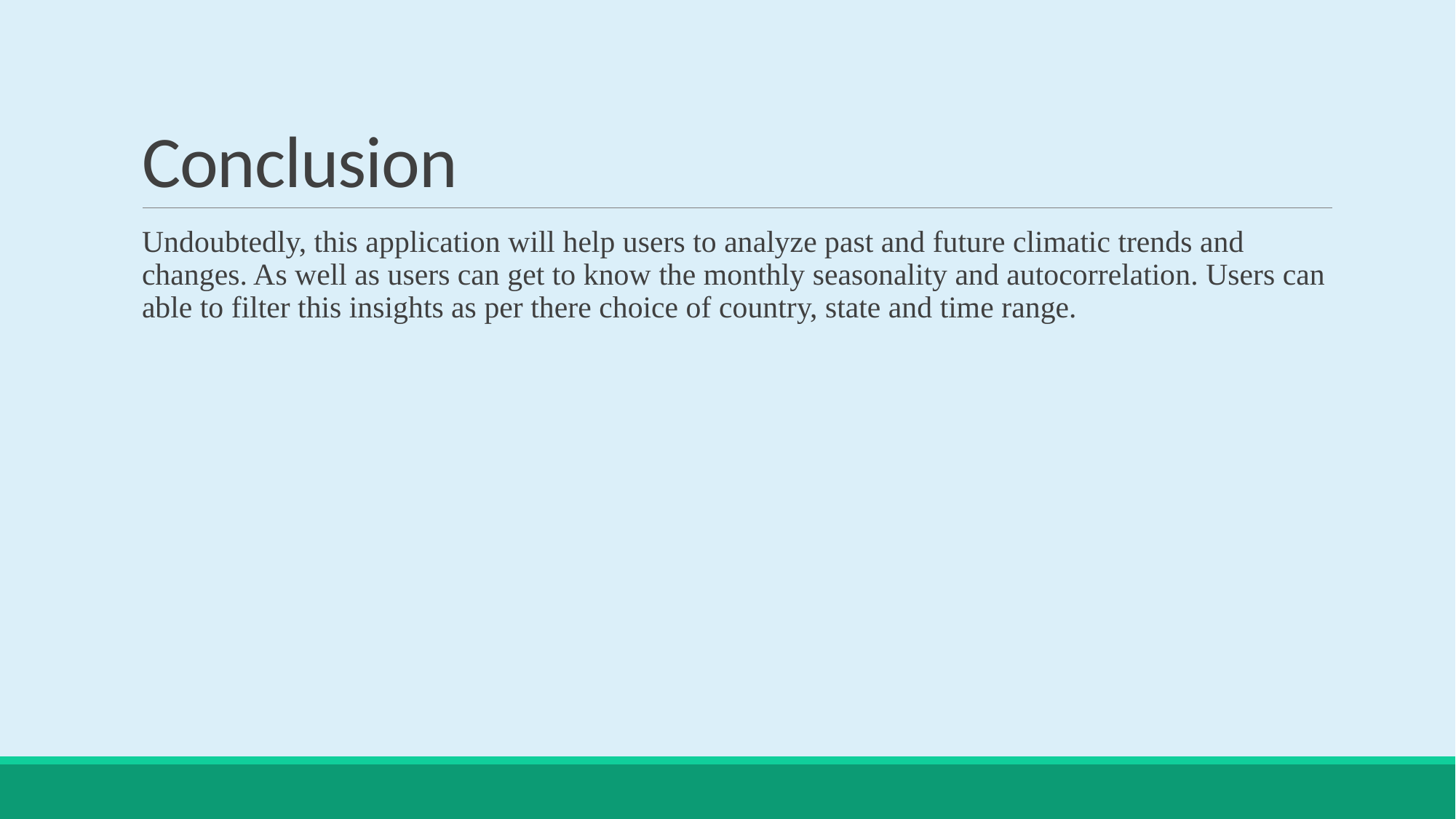

# Conclusion
Undoubtedly, this application will help users to analyze past and future climatic trends and changes. As well as users can get to know the monthly seasonality and autocorrelation. Users can able to filter this insights as per there choice of country, state and time range.